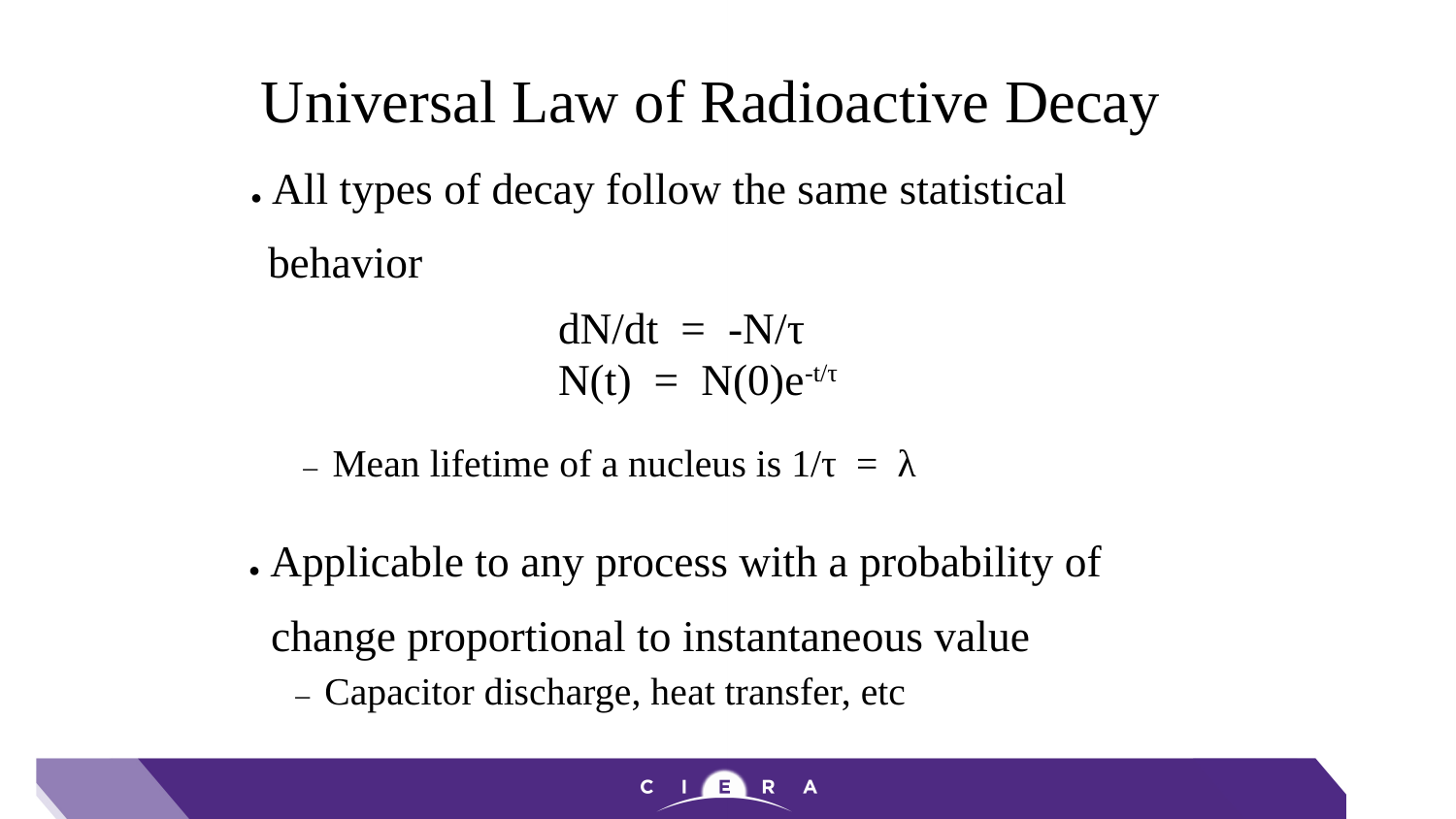

Universal Law of Radioactive Decay

 ●  All types of decay follow the same statistical

  behavior

	dN/dt  =  -N/τ

	N(t)  =  N(0)e-t/τ
 –  Mean lifetime of a nucleus is 1/τ  =  λ

●  Applicable to any process with a probability of

  change proportional to instantaneous value

	–  Capacitor discharge, heat transfer, etc
10